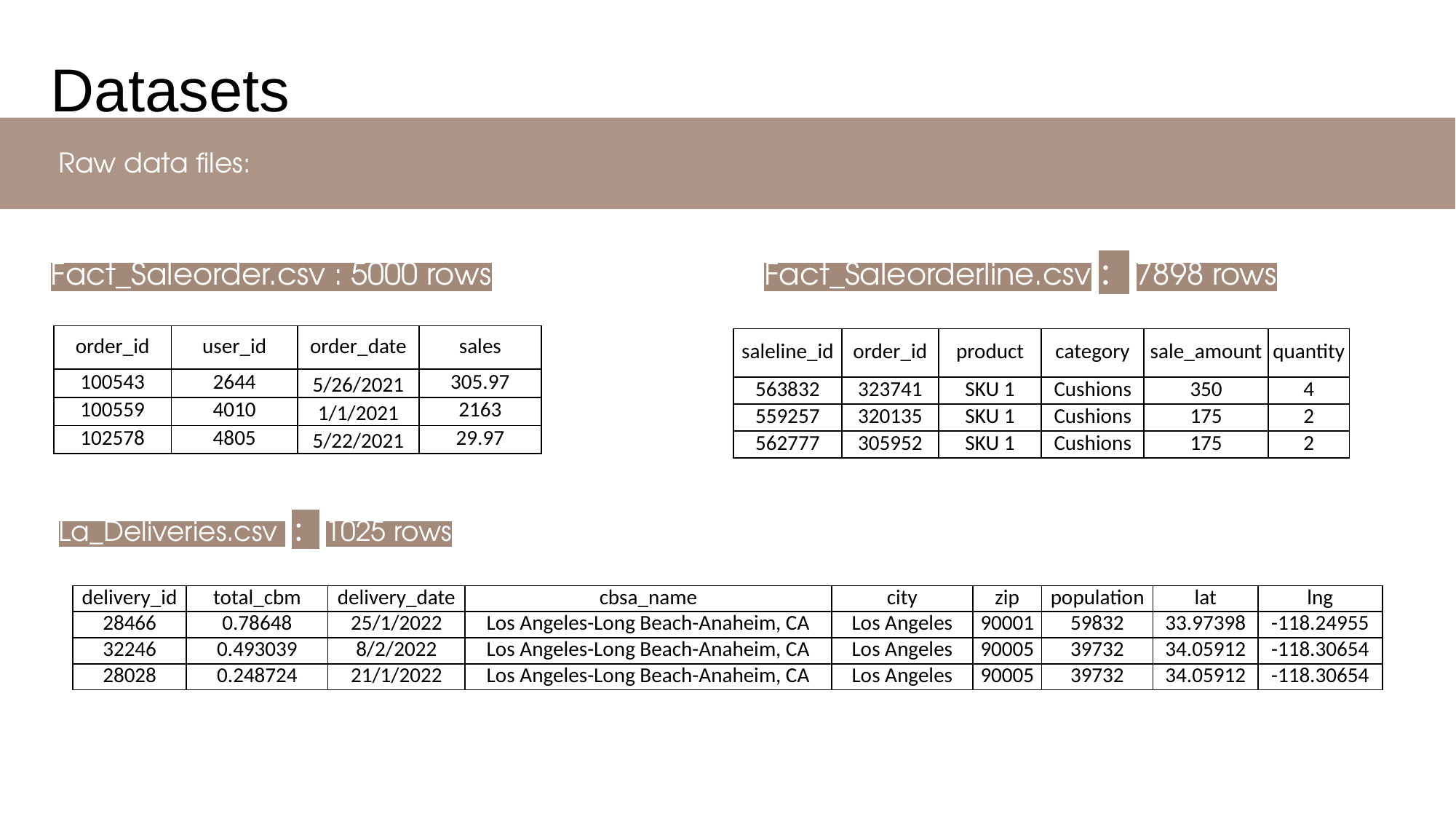

# Datasets

Raw data files:

Fact_Saleorder.csv : 5000 rows		       Fact_Saleorderline.csv：7898 rows

| order\_id | user\_id | order\_date | sales |
| --- | --- | --- | --- |
| 100543 | 2644 | 5/26/2021 | 305.97 |
| 100559 | 4010 | 1/1/2021 | 2163 |
| 102578 | 4805 | 5/22/2021 | 29.97 |
| saleline\_id | order\_id | product | category | sale\_amount | quantity |
| --- | --- | --- | --- | --- | --- |
| 563832 | 323741 | SKU 1 | Cushions | 350 | 4 |
| 559257 | 320135 | SKU 1 | Cushions | 175 | 2 |
| 562777 | 305952 | SKU 1 | Cushions | 175 | 2 |
La_Deliveries.csv ：1025 rows
| delivery\_id | total\_cbm | delivery\_date | cbsa\_name | city | zip | population | lat | lng |
| --- | --- | --- | --- | --- | --- | --- | --- | --- |
| 28466 | 0.78648 | 25/1/2022 | Los Angeles-Long Beach-Anaheim, CA | Los Angeles | 90001 | 59832 | 33.97398 | -118.24955 |
| 32246 | 0.493039 | 8/2/2022 | Los Angeles-Long Beach-Anaheim, CA | Los Angeles | 90005 | 39732 | 34.05912 | -118.30654 |
| 28028 | 0.248724 | 21/1/2022 | Los Angeles-Long Beach-Anaheim, CA | Los Angeles | 90005 | 39732 | 34.05912 | -118.30654 |